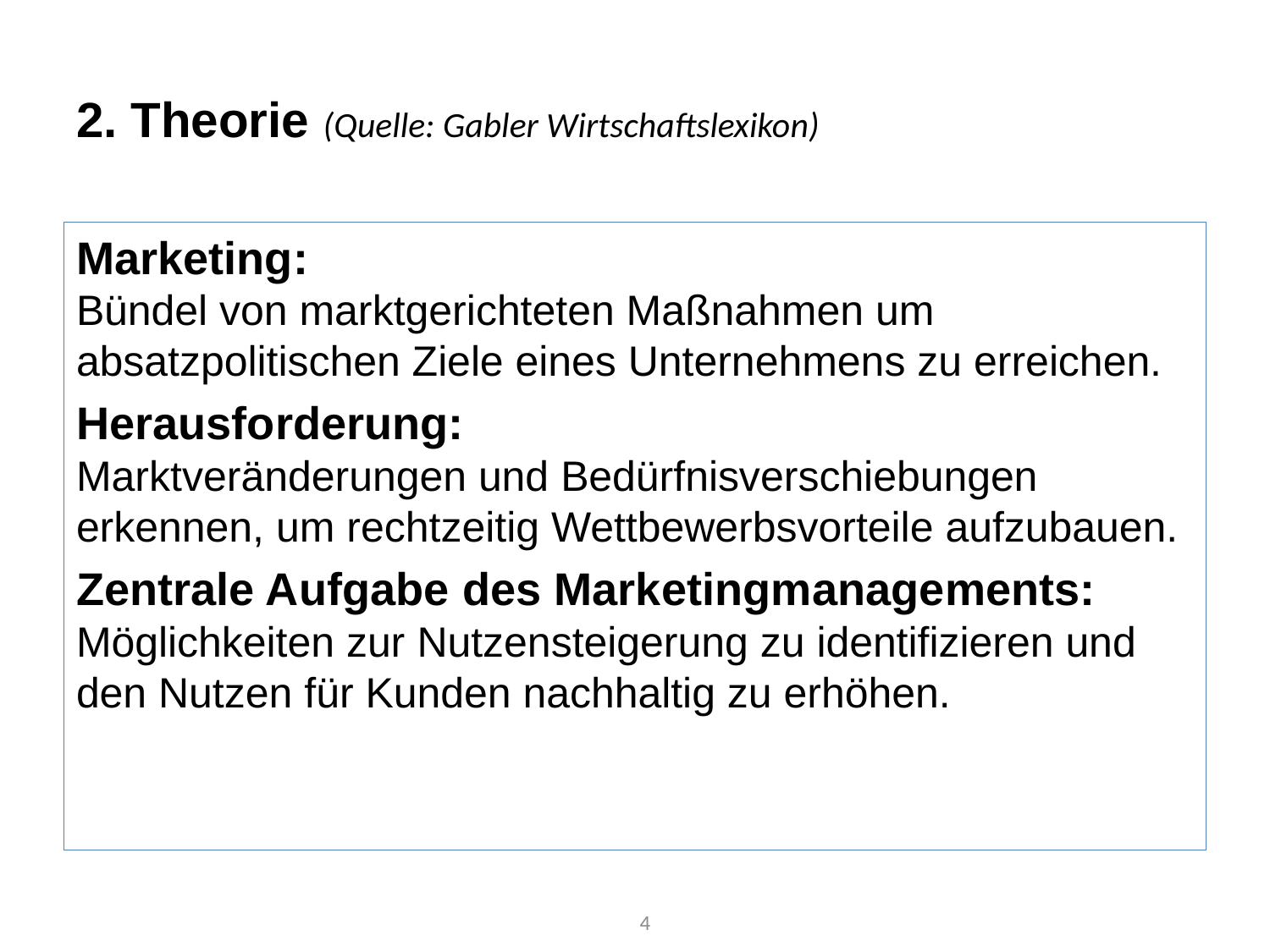

# 2. Theorie (Quelle: Gabler Wirtschaftslexikon)
Marketing:
Bündel von marktgerichteten Maßnahmen um absatzpolitischen Ziele eines Unternehmens zu erreichen.
Herausforderung:
Marktveränderungen und Bedürfnisverschiebungen erkennen, um rechtzeitig Wettbewerbsvorteile aufzubauen.
Zentrale Aufgabe des Marketingmanagements: Möglichkeiten zur Nutzensteigerung zu identifizieren und den Nutzen für Kunden nachhaltig zu erhöhen.

4